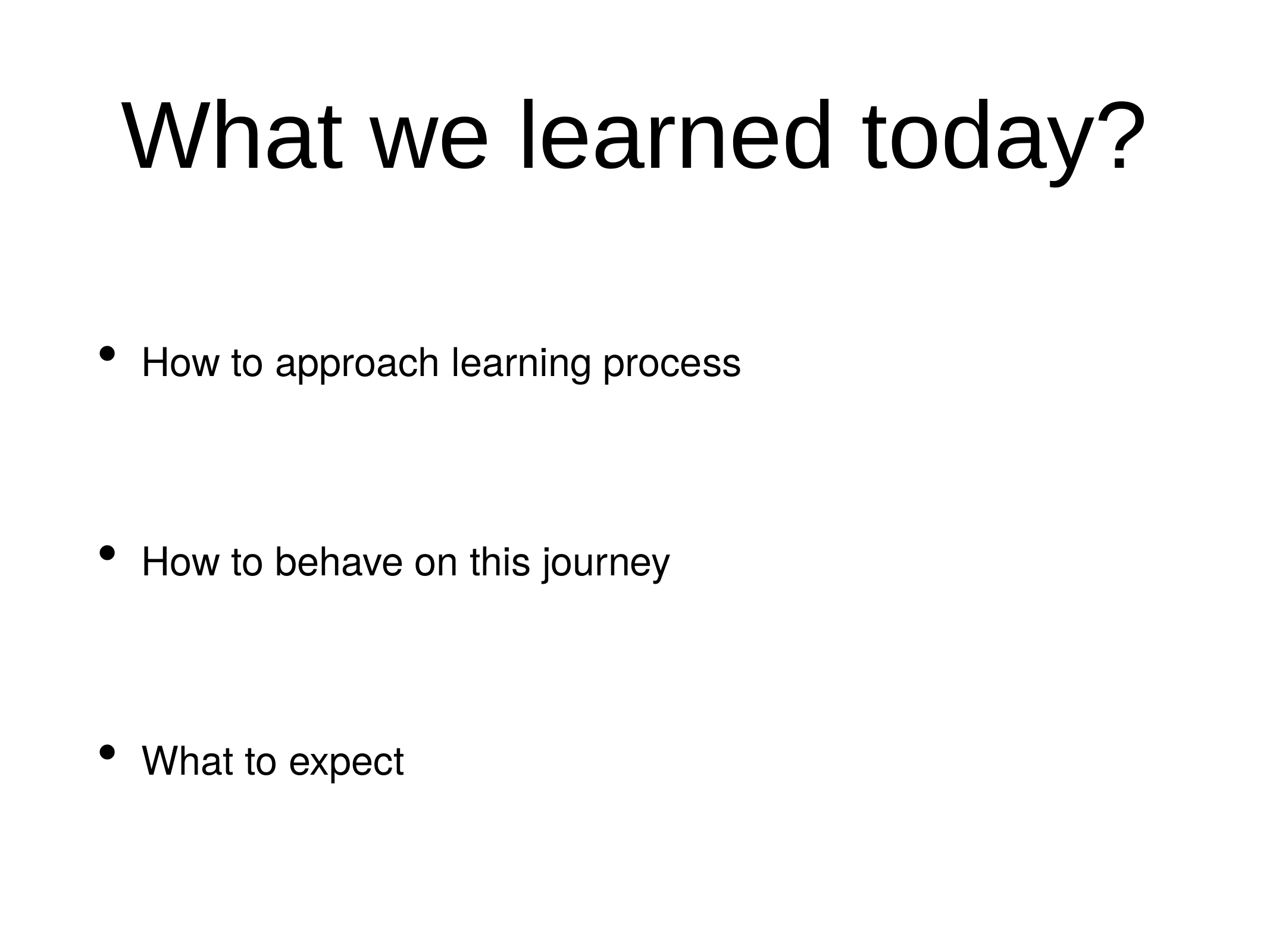

# What we learned today?
How to approach learning process

How to behave on this journey

What to expect